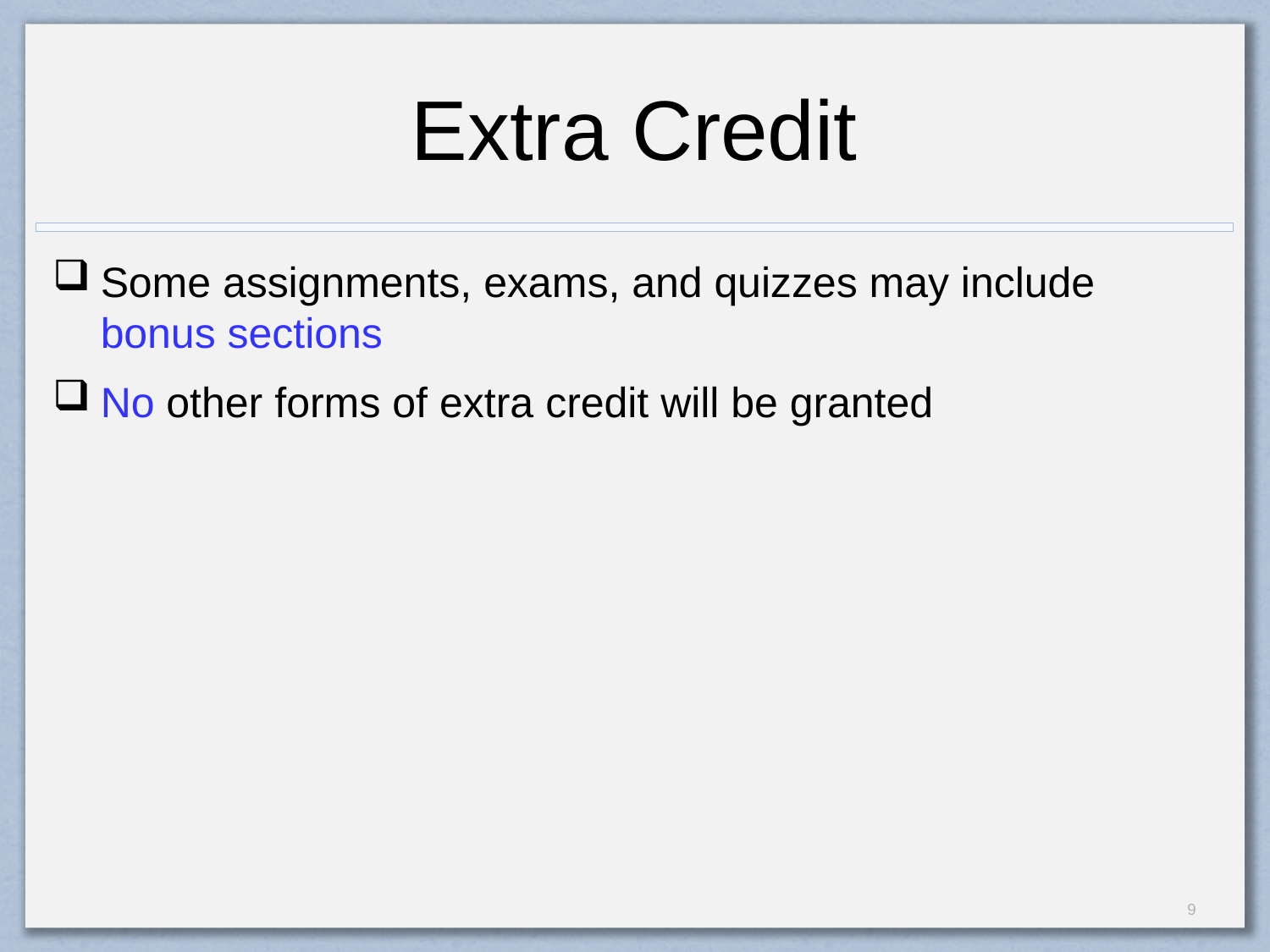

# Extra Credit
Some assignments, exams, and quizzes may include bonus sections

No other forms of extra credit will be granted
9